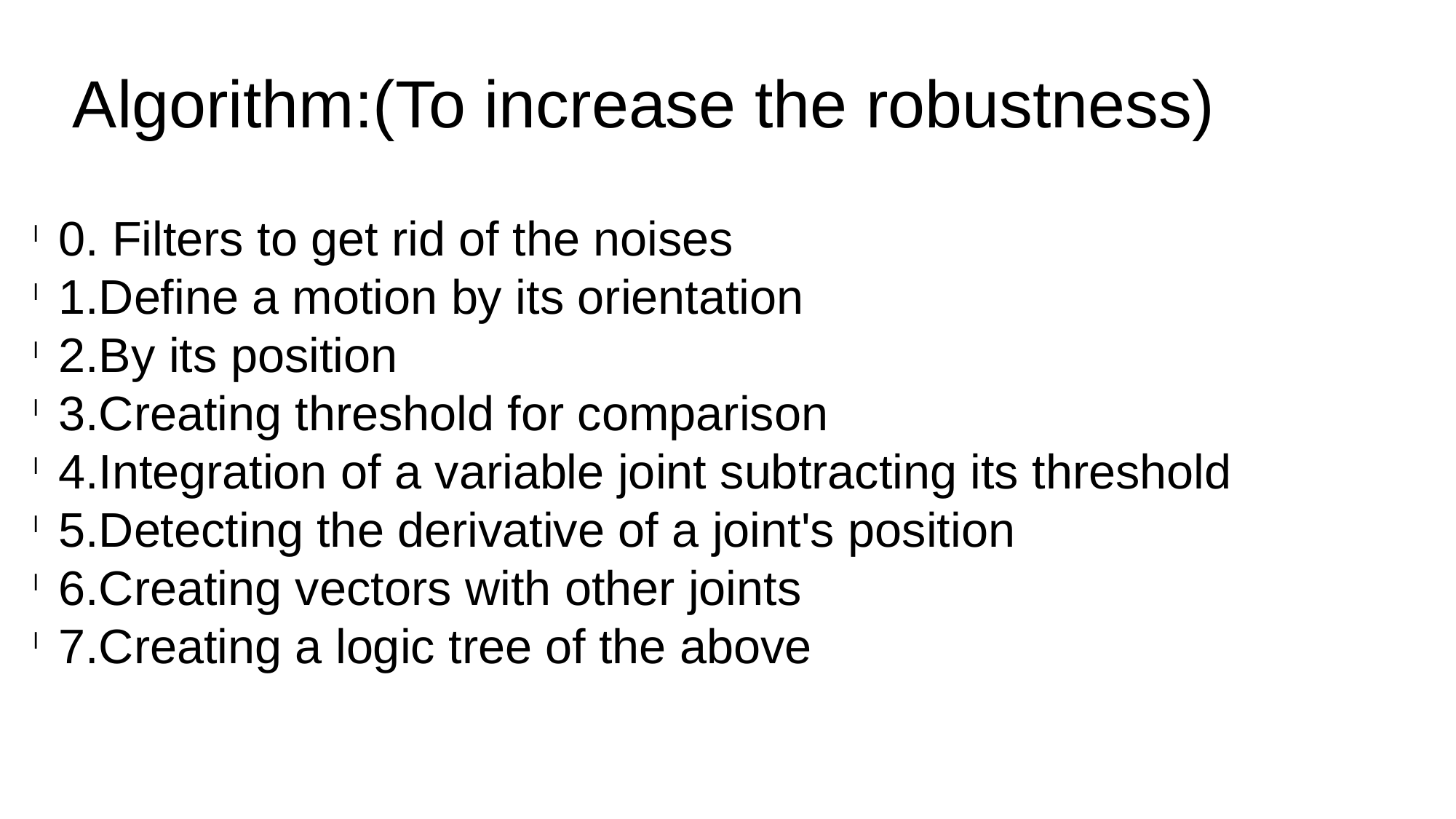

Algorithm:(To increase the robustness)
0. Filters to get rid of the noises
1.Define a motion by its orientation
2.By its position
3.Creating threshold for comparison
4.Integration of a variable joint subtracting its threshold
5.Detecting the derivative of a joint's position
6.Creating vectors with other joints
7.Creating a logic tree of the above